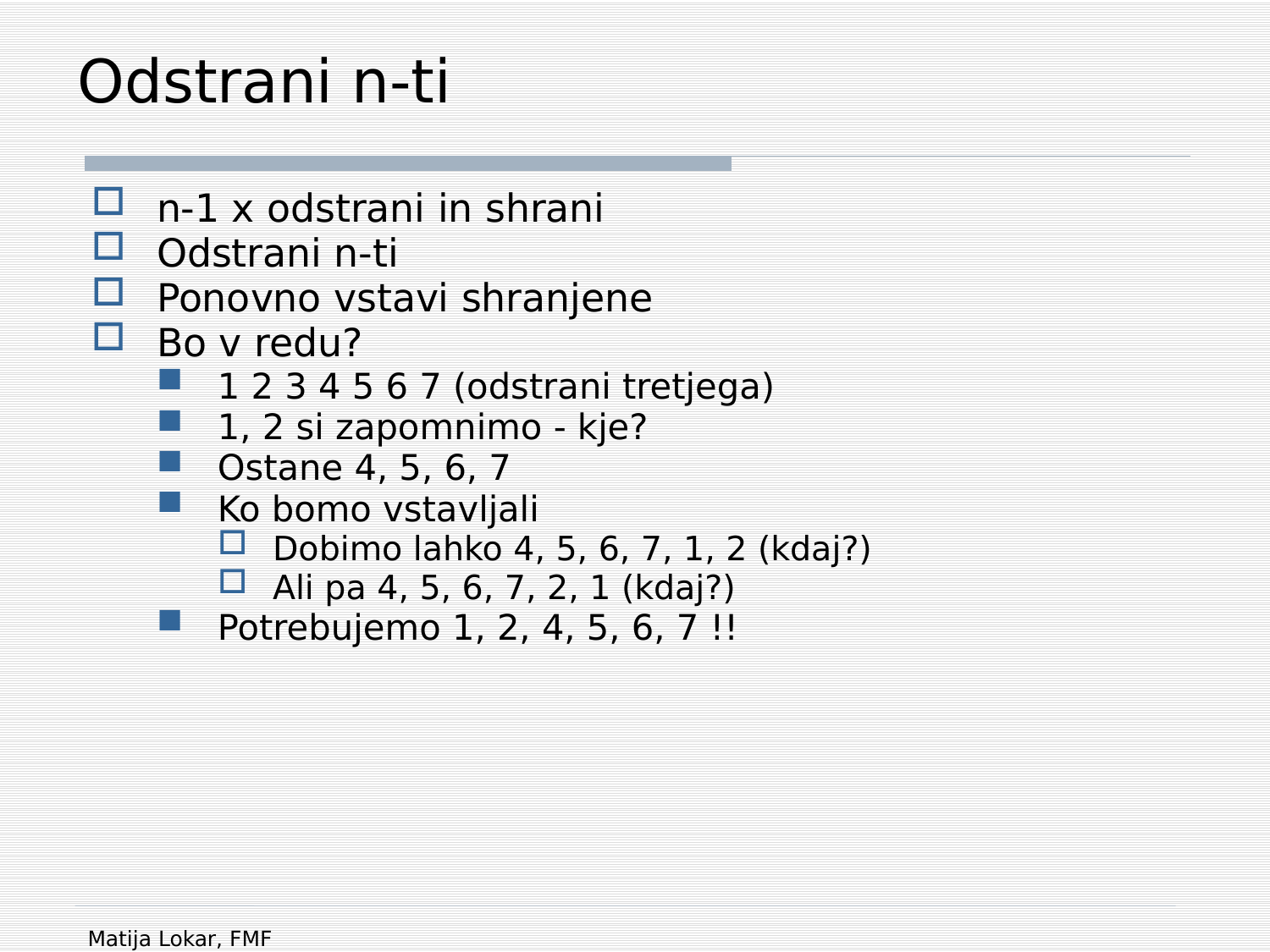

# Odstrani n-ti
n-1 x odstrani in shrani
Odstrani n-ti
Ponovno vstavi shranjene
Bo v redu?
1 2 3 4 5 6 7 (odstrani tretjega)
1, 2 si zapomnimo - kje?
Ostane 4, 5, 6, 7
Ko bomo vstavljali
Dobimo lahko 4, 5, 6, 7, 1, 2 (kdaj?)
Ali pa 4, 5, 6, 7, 2, 1 (kdaj?)
Potrebujemo 1, 2, 4, 5, 6, 7 !!
Matija Lokar, FMF